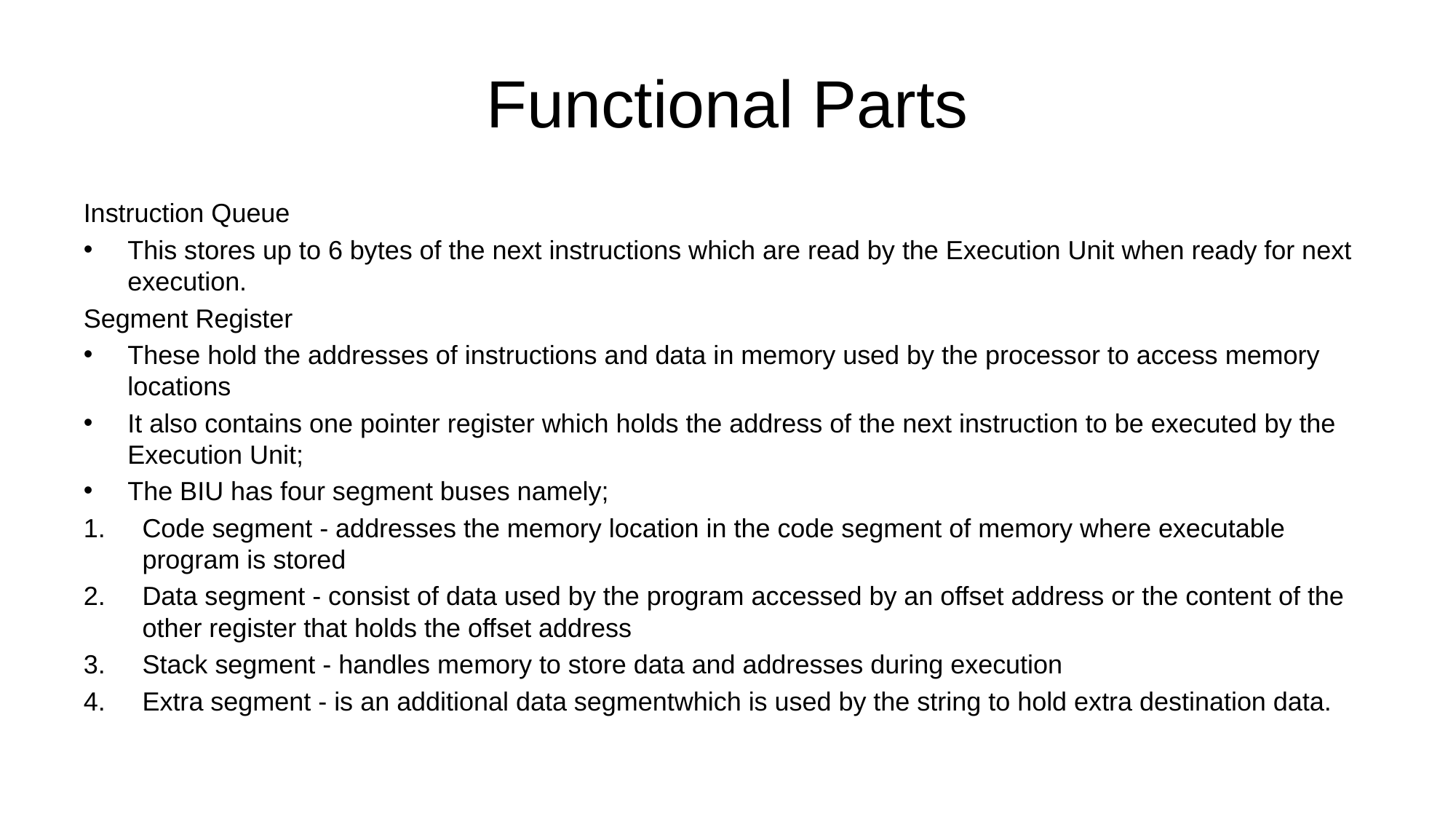

# Functional Parts
Instruction Queue
This stores up to 6 bytes of the next instructions which are read by the Execution Unit when ready for next execution.
Segment Register
These hold the addresses of instructions and data in memory used by the processor to access memory locations
It also contains one pointer register which holds the address of the next instruction to be executed by the Execution Unit;
The BIU has four segment buses namely;
Code segment - addresses the memory location in the code segment of memory where executable program is stored
Data segment - consist of data used by the program accessed by an offset address or the content of the other register that holds the offset address
Stack segment - handles memory to store data and addresses during execution
Extra segment - is an additional data segmentwhich is used by the string to hold extra destination data.